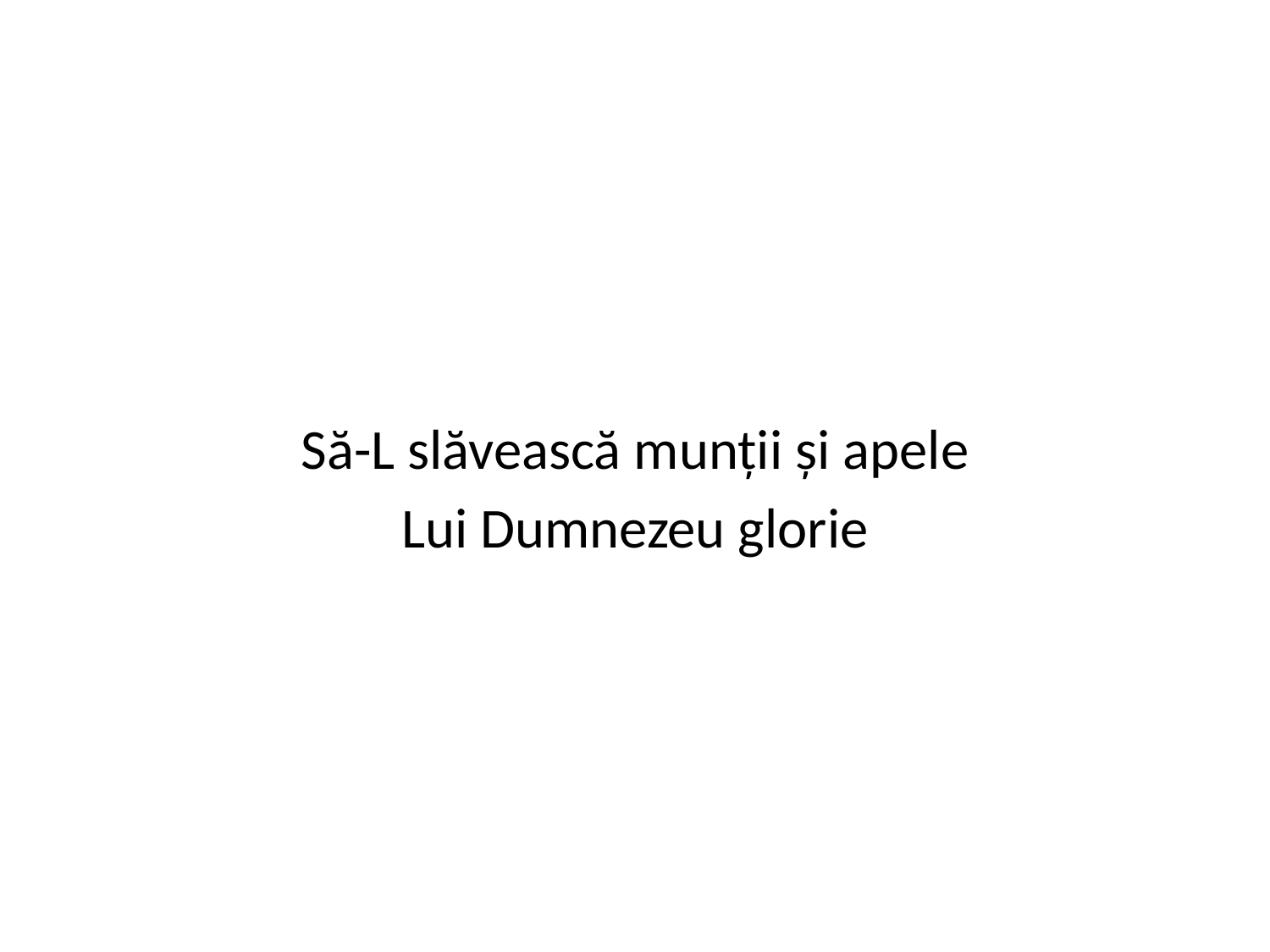

Să-L slăvească munții și apele
Lui Dumnezeu glorie